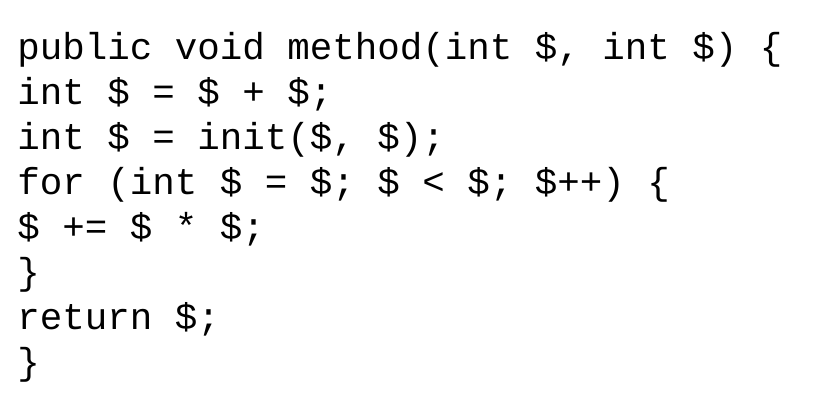

public void method(int $, int $) {
int $ = $ + $;
int $ = init($, $);
for (int $ = $; $ < $; $++) {
$ += $ * $;
}
return $;
}